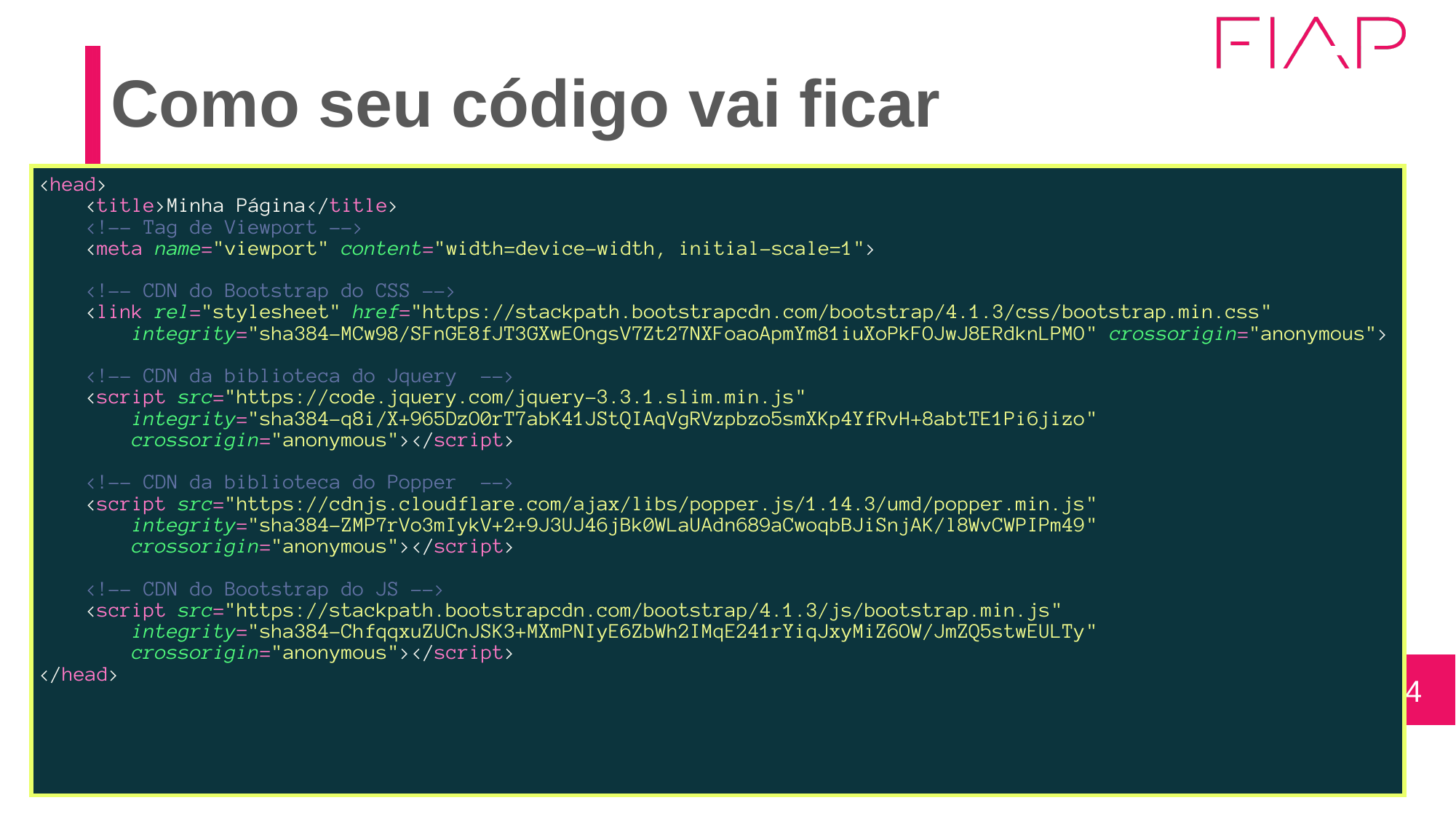

# Como seu código vai ficar
| <head>     <title>Minha Página</title>     <!-- Tag de Viewport -->     <meta name="viewport" content="width=device-width, initial-scale=1">     <!-- CDN do Bootstrap do CSS -->     <link rel="stylesheet" href="https://stackpath.bootstrapcdn.com/bootstrap/4.1.3/css/bootstrap.min.css"         integrity="sha384-MCw98/SFnGE8fJT3GXwEOngsV7Zt27NXFoaoApmYm81iuXoPkFOJwJ8ERdknLPMO" crossorigin="anonymous">     <!-- CDN da biblioteca do Jquery  -->     <script src="https://code.jquery.com/jquery-3.3.1.slim.min.js"         integrity="sha384-q8i/X+965DzO0rT7abK41JStQIAqVgRVzpbzo5smXKp4YfRvH+8abtTE1Pi6jizo"         crossorigin="anonymous"></script>     <!-- CDN da biblioteca do Popper  -->     <script src="https://cdnjs.cloudflare.com/ajax/libs/popper.js/1.14.3/umd/popper.min.js"         integrity="sha384-ZMP7rVo3mIykV+2+9J3UJ46jBk0WLaUAdn689aCwoqbBJiSnjAK/l8WvCWPIPm49"         crossorigin="anonymous"></script>     <!-- CDN do Bootstrap do JS -->     <script src="https://stackpath.bootstrapcdn.com/bootstrap/4.1.3/js/bootstrap.min.js"         integrity="sha384-ChfqqxuZUCnJSK3+MXmPNIyE6ZbWh2IMqE241rYiqJxyMiZ6OW/JmZQ5stwEULTy"         crossorigin="anonymous"></script> </head> |
| --- |
14